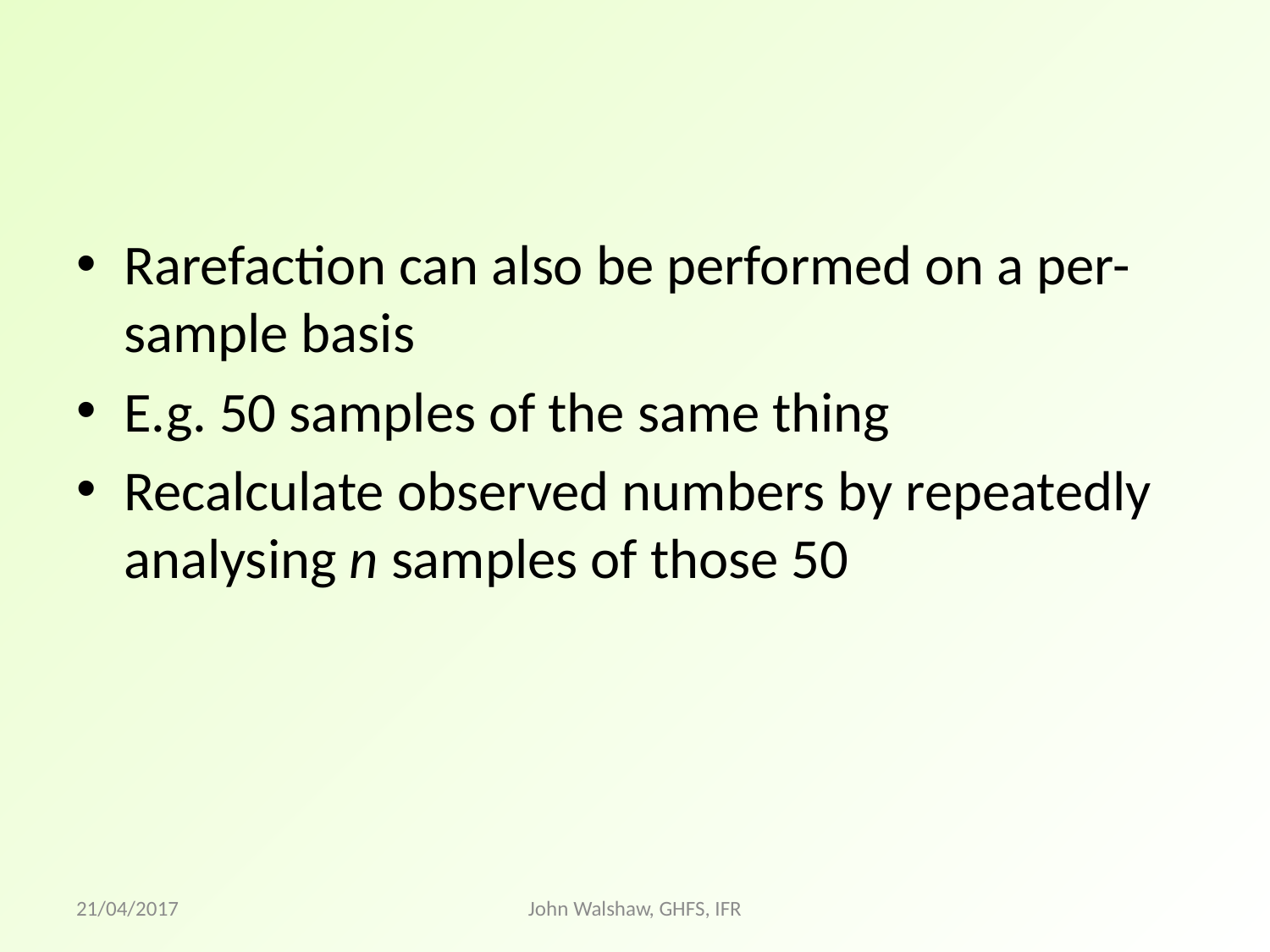

#
Rarefaction can also be performed on a per-sample basis
E.g. 50 samples of the same thing
Recalculate observed numbers by repeatedly analysing n samples of those 50
21/04/2017
John Walshaw, GHFS, IFR